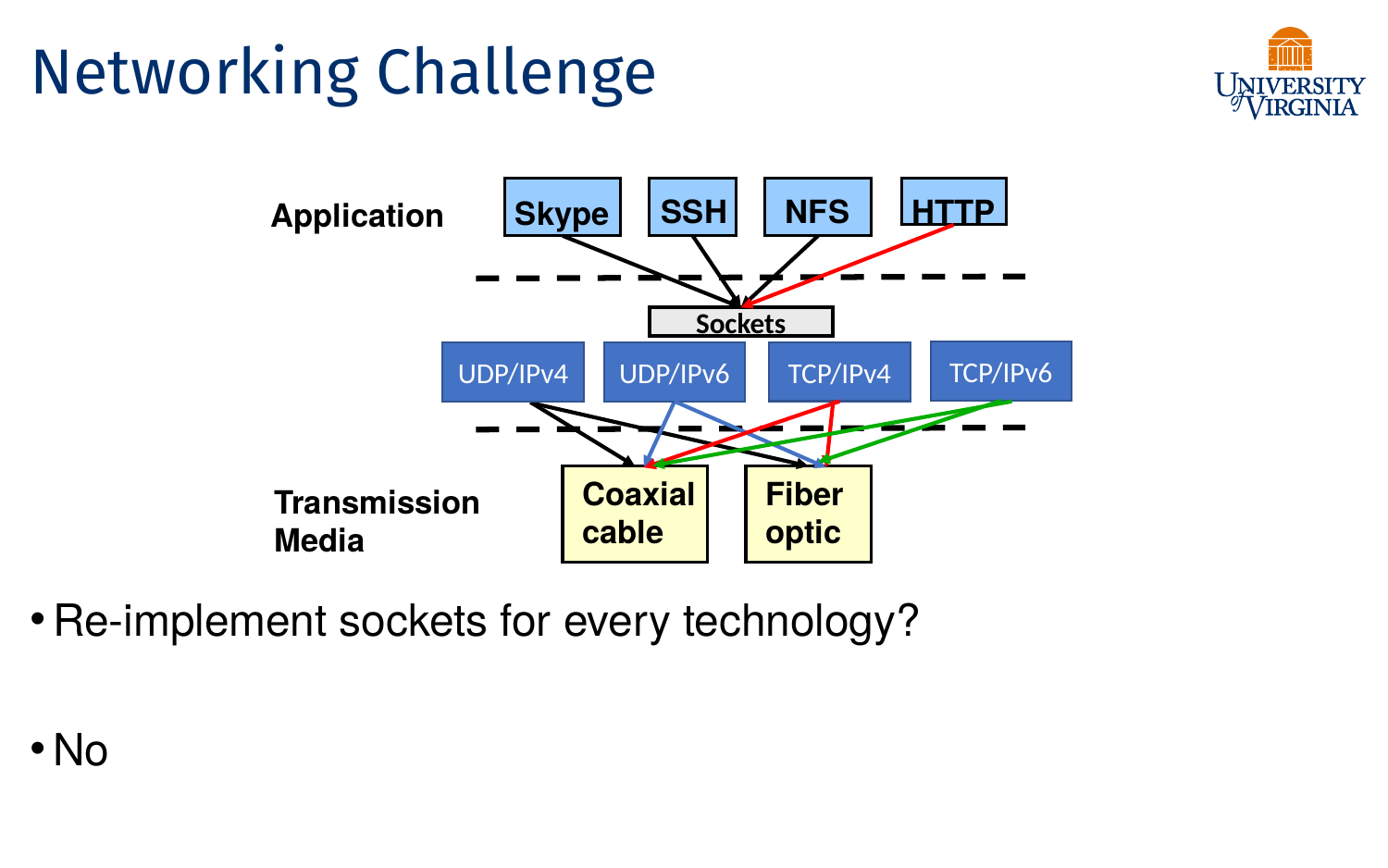

# Networking Challenge

HTTP

SSH
NFS
Skype
Application

Sockets
TCP/IPv6
TCP/IPv4
UDP/IPv6
UDP/IPv4

Coaxial
cable
Fiber
optic
Transmission
Media
Re-implement sockets for every technology?

No